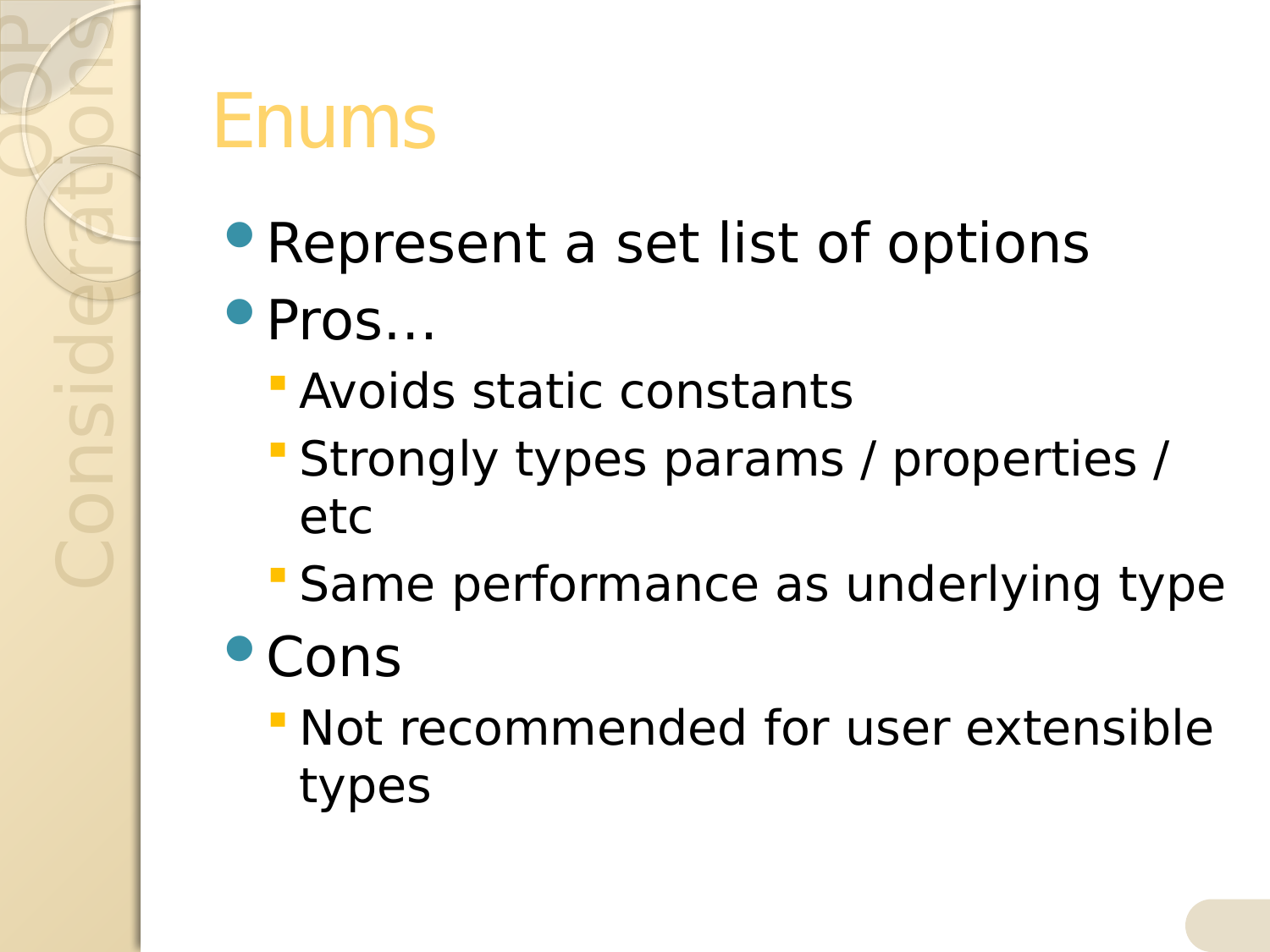

# Enums
Represent a set list of options
Pros…
Avoids static constants
Strongly types params / properties / etc
Same performance as underlying type
Cons
Not recommended for user extensible types